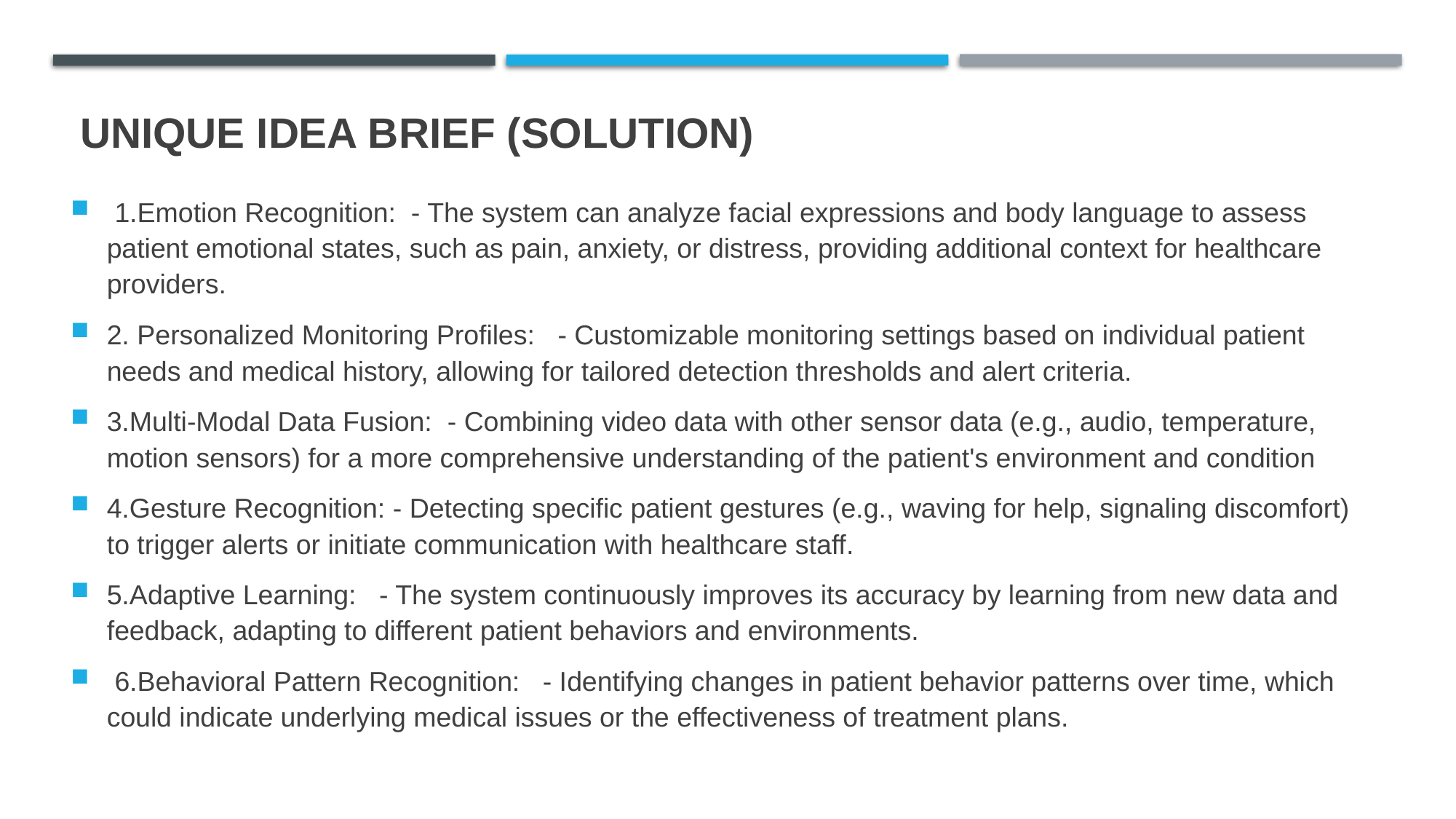

# Unique Idea Brief (Solution)
 1.Emotion Recognition:  - The system can analyze facial expressions and body language to assess patient emotional states, such as pain, anxiety, or distress, providing additional context for healthcare providers.
2. Personalized Monitoring Profiles:   - Customizable monitoring settings based on individual patient needs and medical history, allowing for tailored detection thresholds and alert criteria.
3.Multi-Modal Data Fusion:  - Combining video data with other sensor data (e.g., audio, temperature, motion sensors) for a more comprehensive understanding of the patient's environment and condition
4.Gesture Recognition: - Detecting specific patient gestures (e.g., waving for help, signaling discomfort) to trigger alerts or initiate communication with healthcare staff.
5.Adaptive Learning:   - The system continuously improves its accuracy by learning from new data and feedback, adapting to different patient behaviors and environments.
 6.Behavioral Pattern Recognition:   - Identifying changes in patient behavior patterns over time, which could indicate underlying medical issues or the effectiveness of treatment plans.